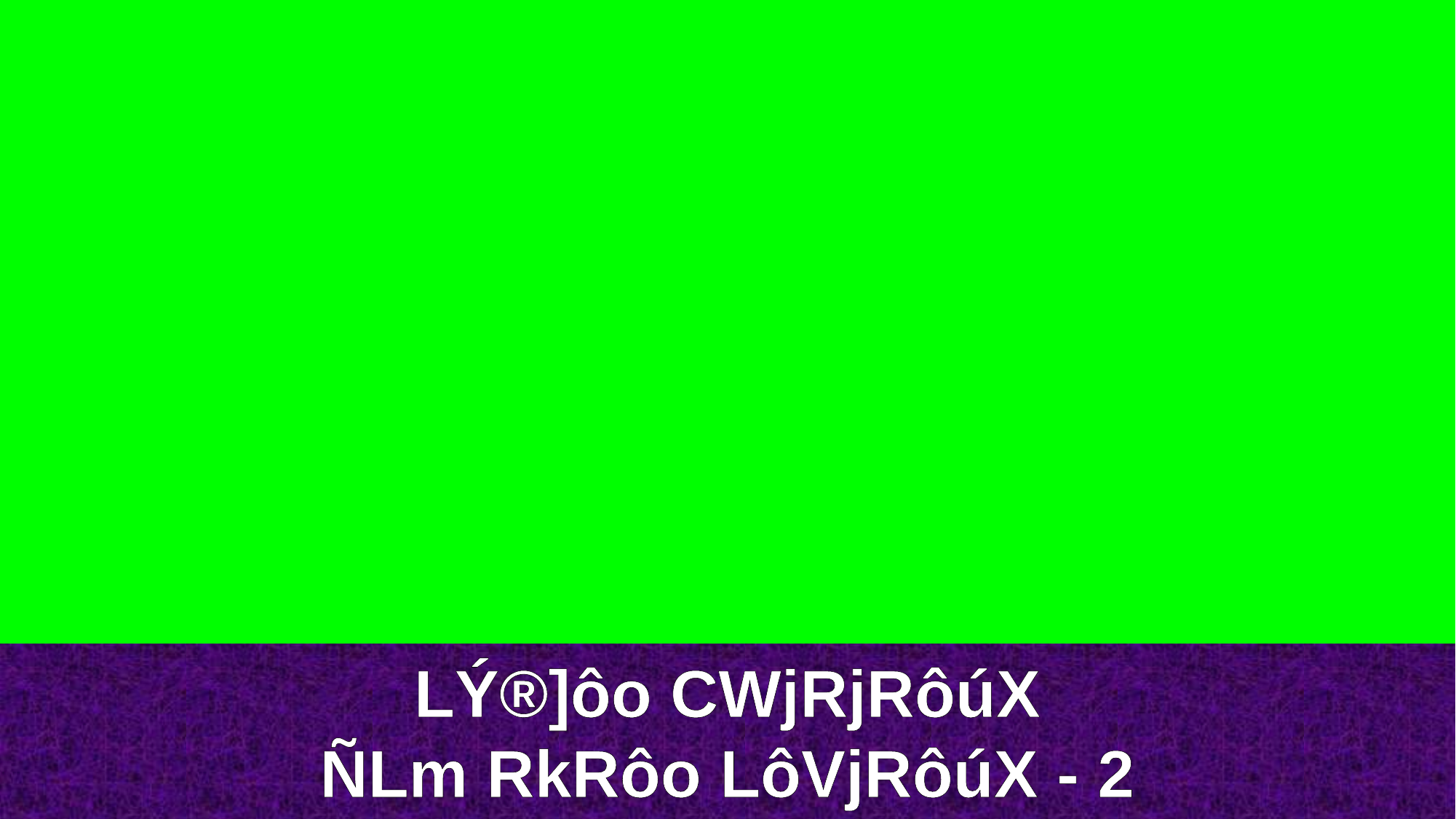

LÝ®]ôo CWjRjRôúX
ÑLm RkRôo LôVjRôúX - 2